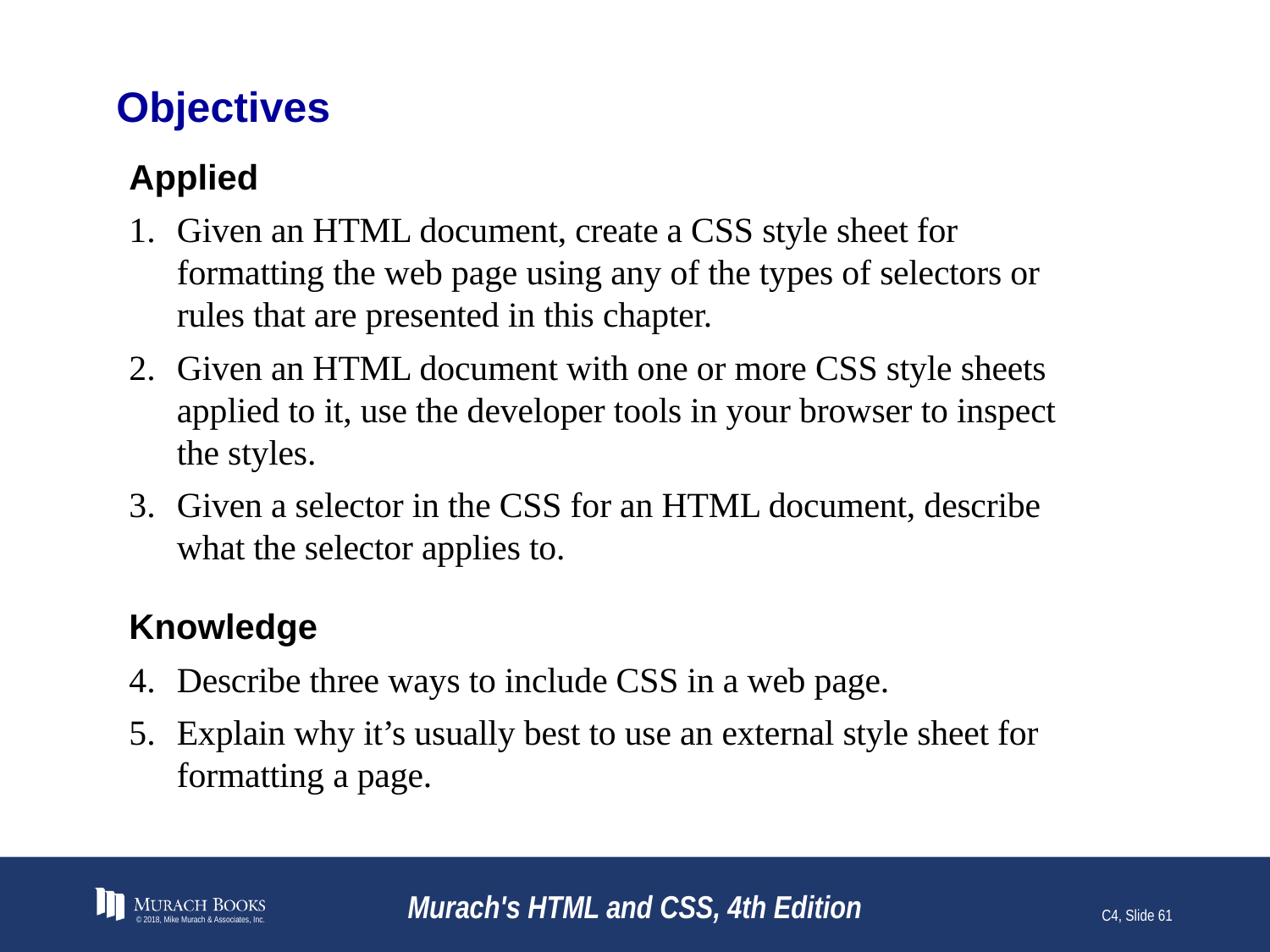

# Objectives
Applied
Given an HTML document, create a CSS style sheet for formatting the web page using any of the types of selectors or rules that are presented in this chapter.
Given an HTML document with one or more CSS style sheets applied to it, use the developer tools in your browser to inspect the styles.
Given a selector in the CSS for an HTML document, describe what the selector applies to.
Knowledge
Describe three ways to include CSS in a web page.
Explain why it’s usually best to use an external style sheet for formatting a page.

© 2018, Mike Murach & Associates, Inc.
Murach's HTML and CSS, 4th Edition

C4, Slide 61